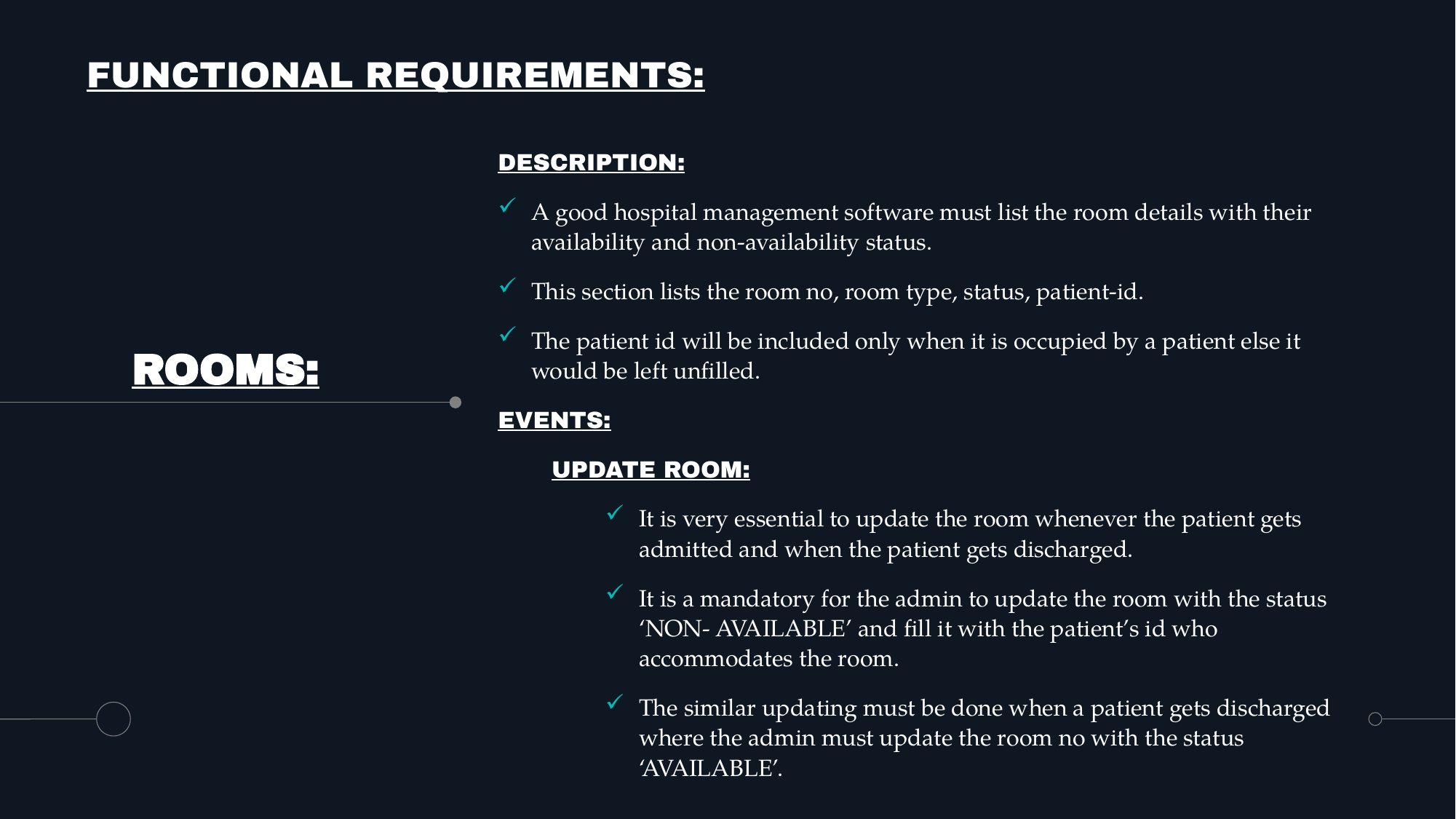

FUNCTIONAL REQUIREMENTS:

DESCRIPTION:
A good hospital management software must list the room details with their availability and non-availability status.
This section lists the room no, room type, status, patient-id.
The patient id will be included only when it is occupied by a patient else it would be left unfilled.
EVENTS:
UPDATE ROOM:
It is very essential to update the room whenever the patient gets admitted and when the patient gets discharged.
It is a mandatory for the admin to update the room with the status ‘NON- AVAILABLE’ and fill it with the patient’s id who accommodates the room.
The similar updating must be done when a patient gets discharged where the admin must update the room no with the status ‘AVAILABLE’.

# ROOMS: